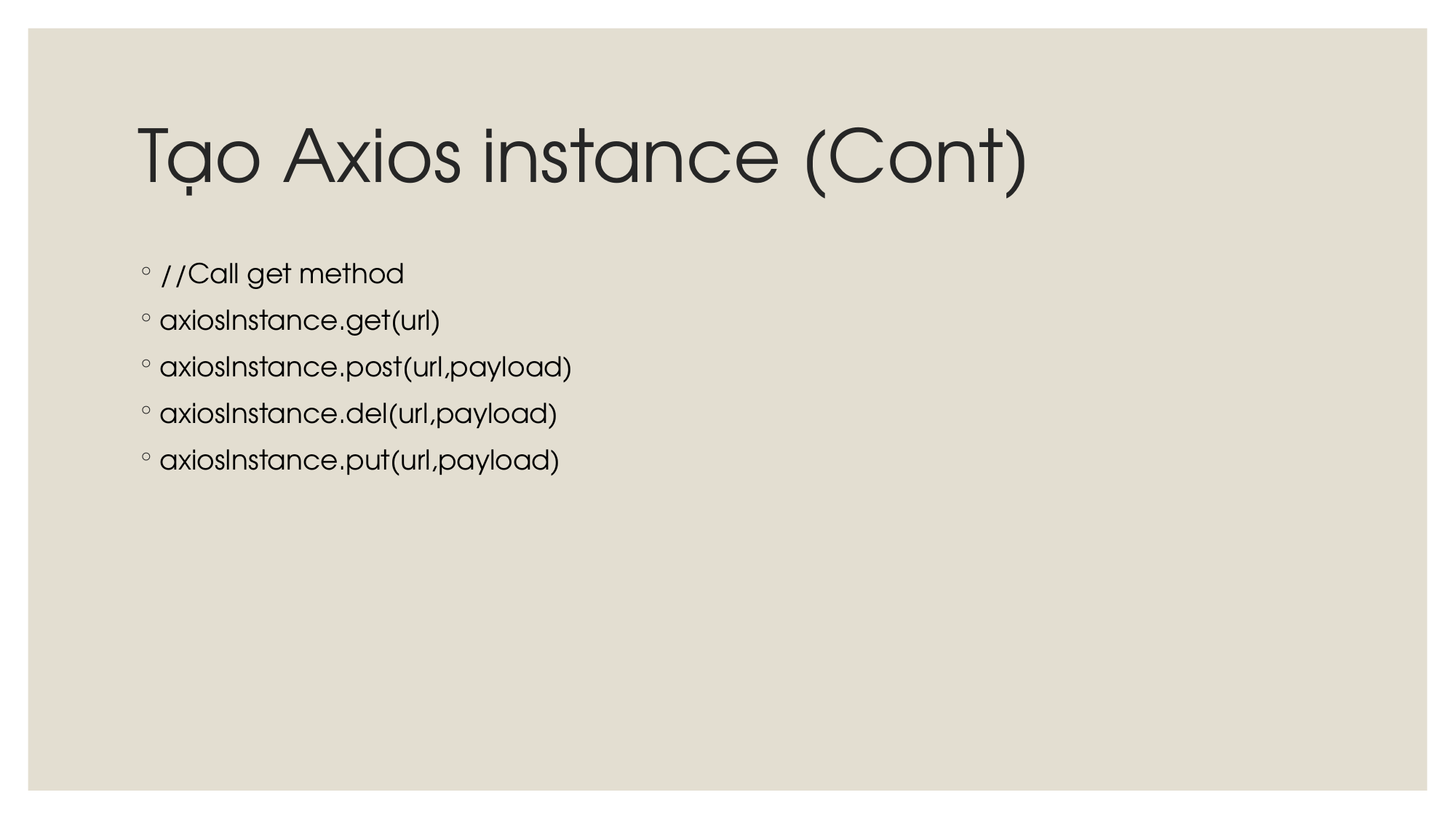

# Tạo Axios instance (Cont)
//Call get method
axiosInstance.get(url)
axiosInstance.post(url,payload)
axiosInstance.del(url,payload)
axiosInstance.put(url,payload)